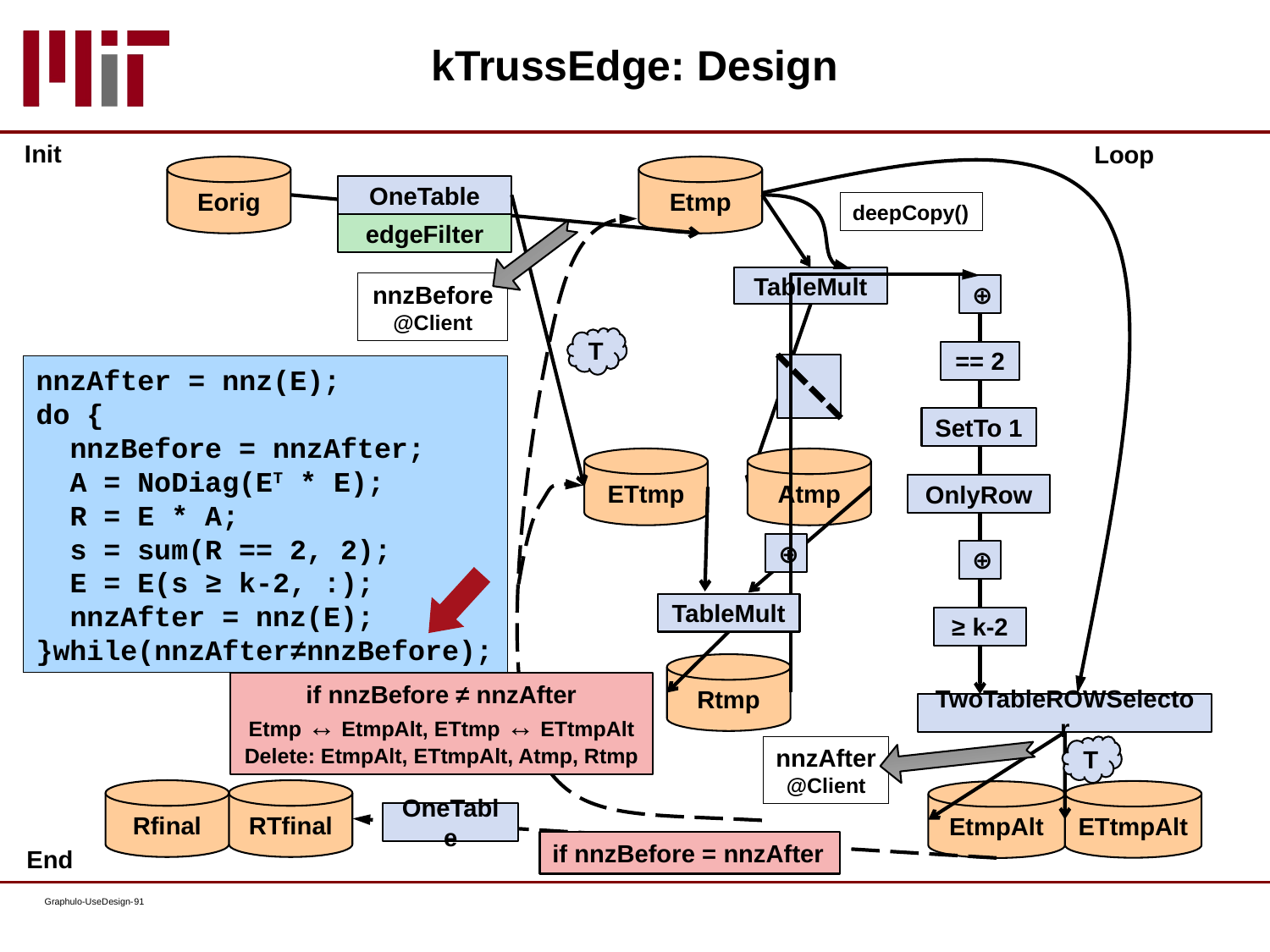

# kTrussEdge: Design
  Init
Loop
Eorig
Etmp

OneTable
deepCopy()
edgeFilter

TableMult
nnzBefore
@Client
⊕
T
== 2

nnzAfter = nnz(E);
do {
  nnzBefore = nnzAfter;
  A = NoDiag(ET * E);
  R = E * A;
  s = sum(R == 2, 2);
  E = E(s ≥ k-2, :);
  nnzAfter = nnz(E);
}while(nnzAfter≠nnzBefore);
SetTo 1
ETtmp
Atmp
OnlyRow

⊕
⊕

TableMult
≥ k-2
Rtmp
if nnzBefore ≠ nnzAfter
Etmp ↔ EtmpAlt, ETtmp ↔ ETtmpAlt
Delete: EtmpAlt, ETtmpAlt, Atmp, Rtmp
TwoTableROWSelector
nnzAfter
@Client
T

Rfinal
RTfinal
ETtmpAlt
EtmpAlt
OneTable
if nnzBefore = nnzAfter
  End